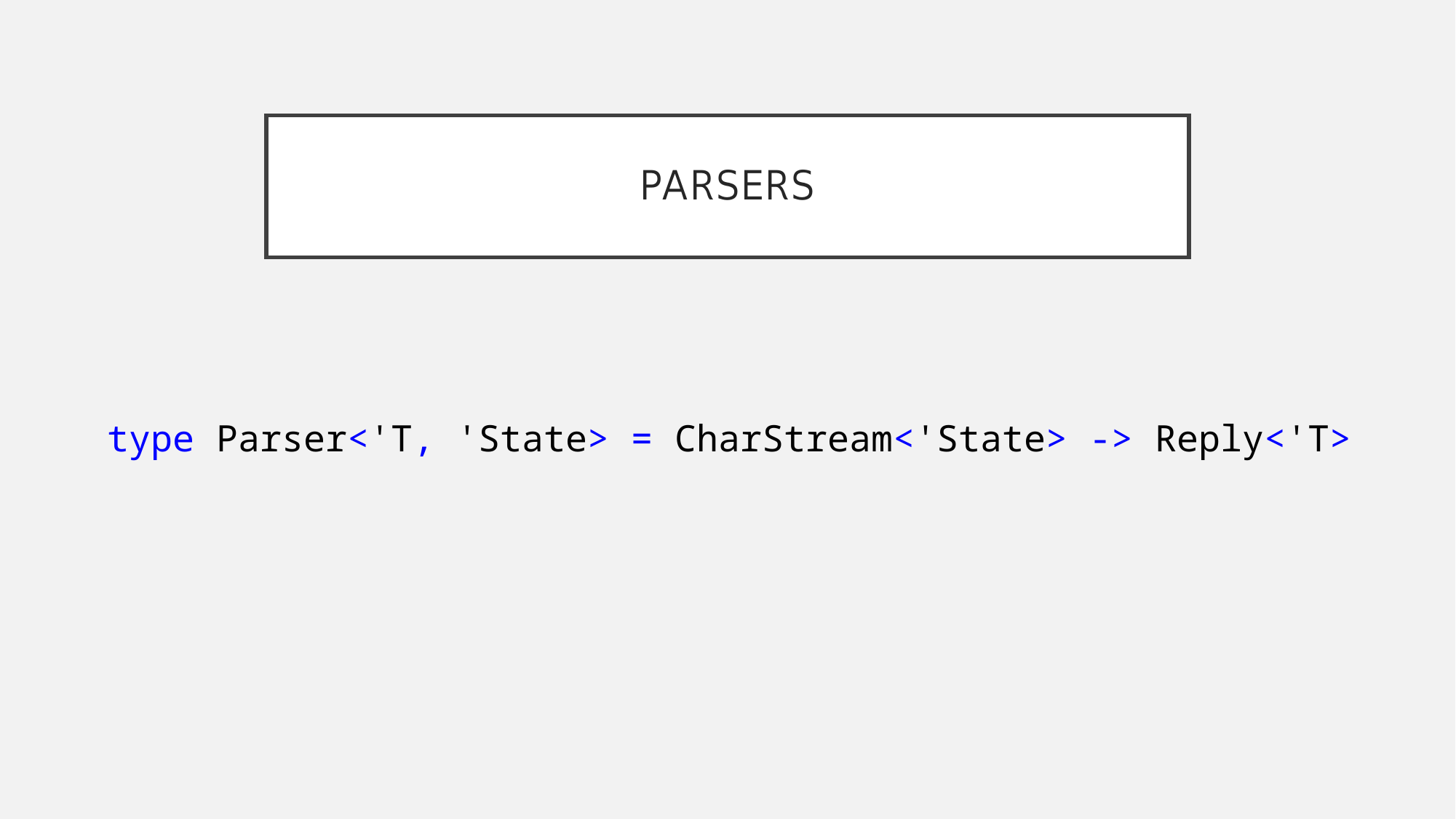

# Parsers
type Parser<'T, 'State> = CharStream<'State> -> Reply<'T>